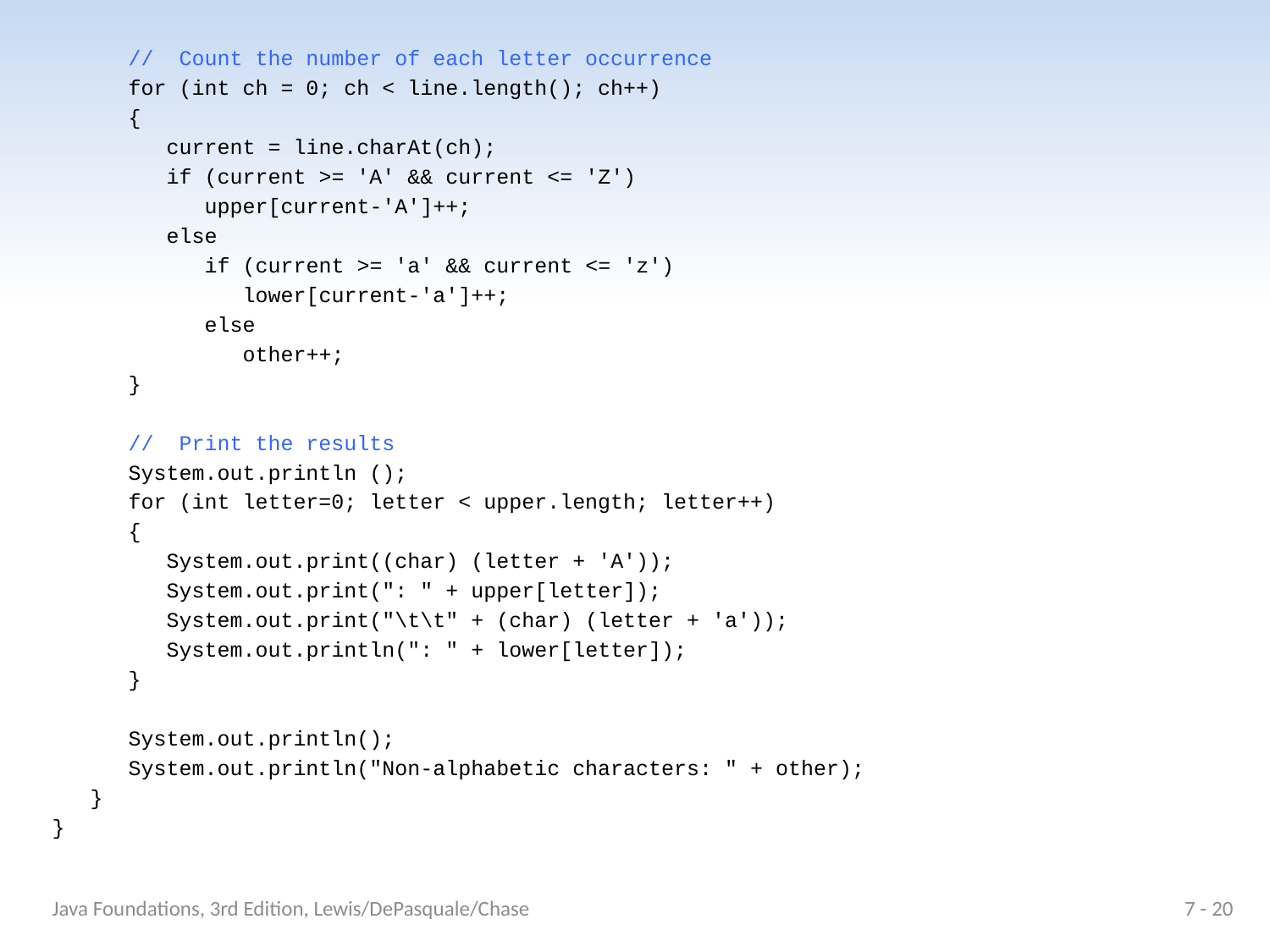

//  Count the number of each letter occurrence
      for (int ch = 0; ch < line.length(); ch++)
      {
         current = line.charAt(ch);
         if (current >= 'A' && current <= 'Z')
            upper[current-'A']++;
         else
            if (current >= 'a' && current <= 'z')
               lower[current-'a']++;
            else
               other++;
      }

      //  Print the results
      System.out.println ();
      for (int letter=0; letter < upper.length; letter++)
      {
         System.out.print((char) (letter + 'A'));
         System.out.print(": " + upper[letter]);
         System.out.print("\t\t" + (char) (letter + 'a'));
         System.out.println(": " + lower[letter]);
      }

      System.out.println();
      System.out.println("Non-alphabetic characters: " + other);
   }
}

Java Foundations, 3rd Edition, Lewis/DePasquale/Chase
7 - 20